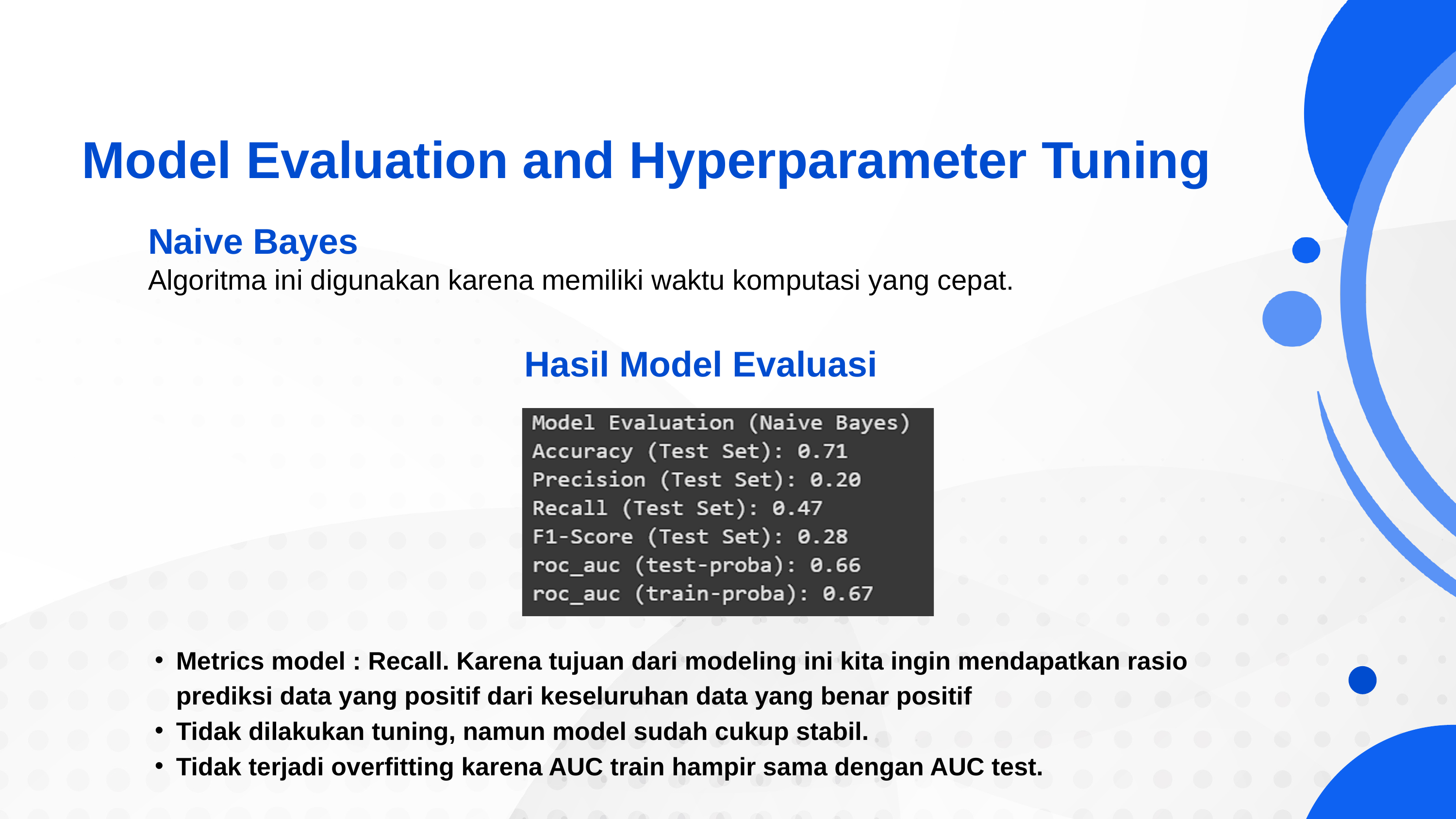

Model Evaluation and Hyperparameter Tuning
Naive Bayes
Algoritma ini digunakan karena memiliki waktu komputasi yang cepat.
Hasil Model Evaluasi

Metrics model : Recall. Karena tujuan dari modeling ini kita ingin mendapatkan rasio prediksi data yang positif dari keseluruhan data yang benar positif
Tidak dilakukan tuning, namun model sudah cukup stabil.
Tidak terjadi overfitting karena AUC train hampir sama dengan AUC test.